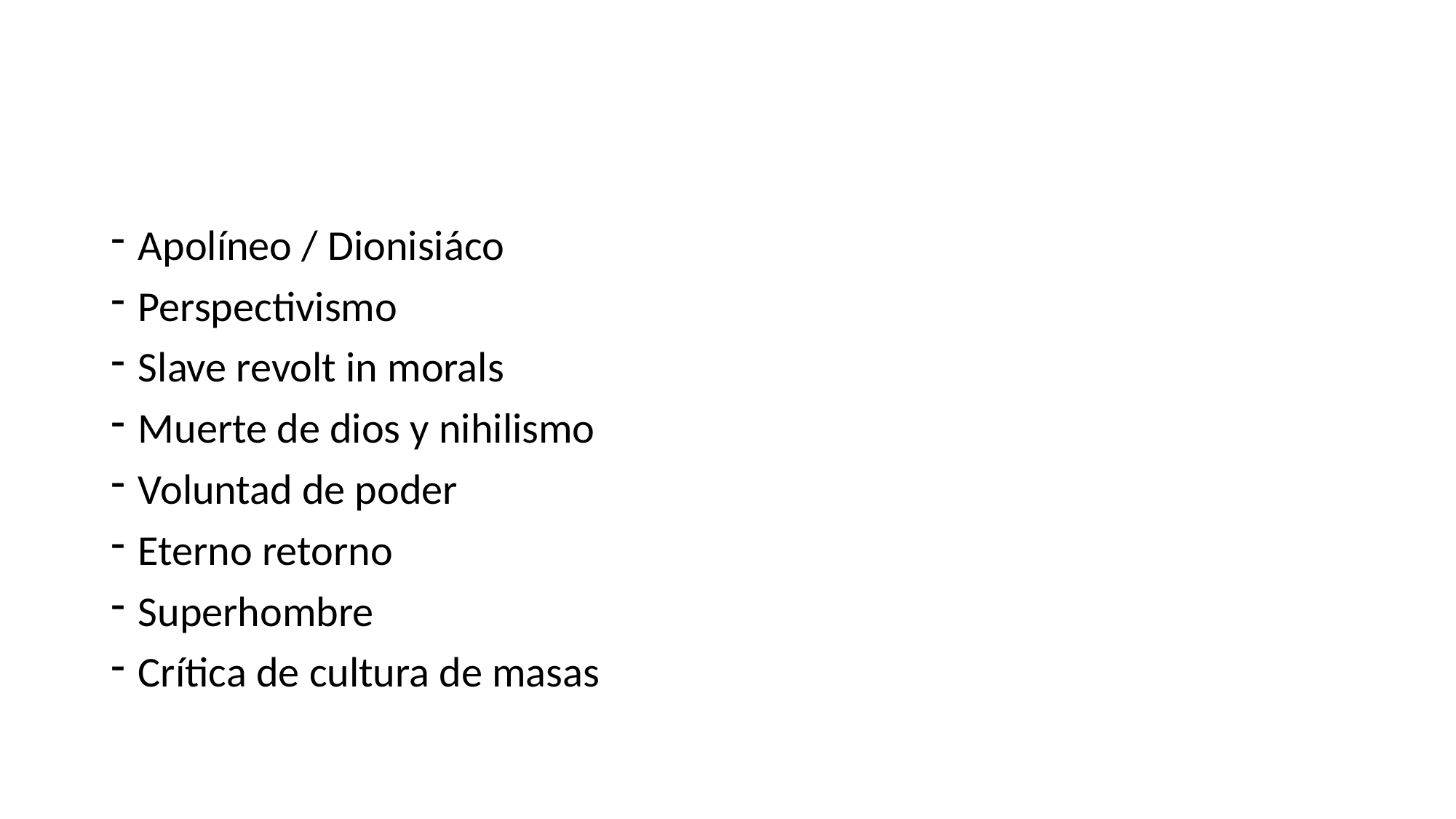

Apolíneo / Dionisiáco
Perspectivismo
Slave revolt in morals
Muerte de dios y nihilismo
Voluntad de poder
Eterno retorno
Superhombre
Crítica de cultura de masas